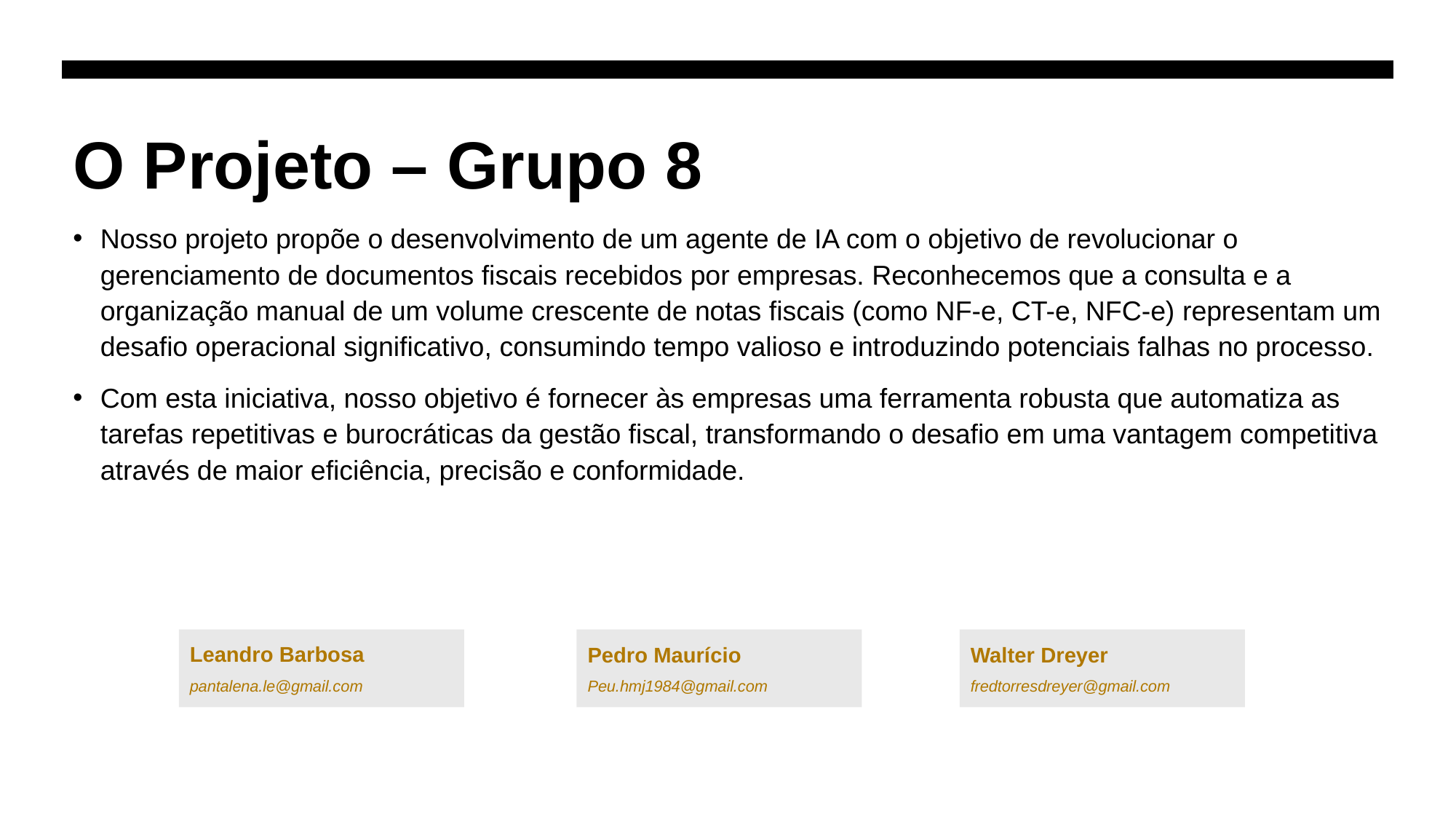

# O Projeto – Grupo 8
Nosso projeto propõe o desenvolvimento de um agente de IA com o objetivo de revolucionar o gerenciamento de documentos fiscais recebidos por empresas. Reconhecemos que a consulta e a organização manual de um volume crescente de notas fiscais (como NF-e, CT-e, NFC-e) representam um desafio operacional significativo, consumindo tempo valioso e introduzindo potenciais falhas no processo.
Com esta iniciativa, nosso objetivo é fornecer às empresas uma ferramenta robusta que automatiza as tarefas repetitivas e burocráticas da gestão fiscal, transformando o desafio em uma vantagem competitiva através de maior eficiência, precisão e conformidade.
Leandro Barbosa
pantalena.le@gmail.com
Pedro Maurício
Peu.hmj1984@gmail.com
Walter Dreyer
fredtorresdreyer@gmail.com